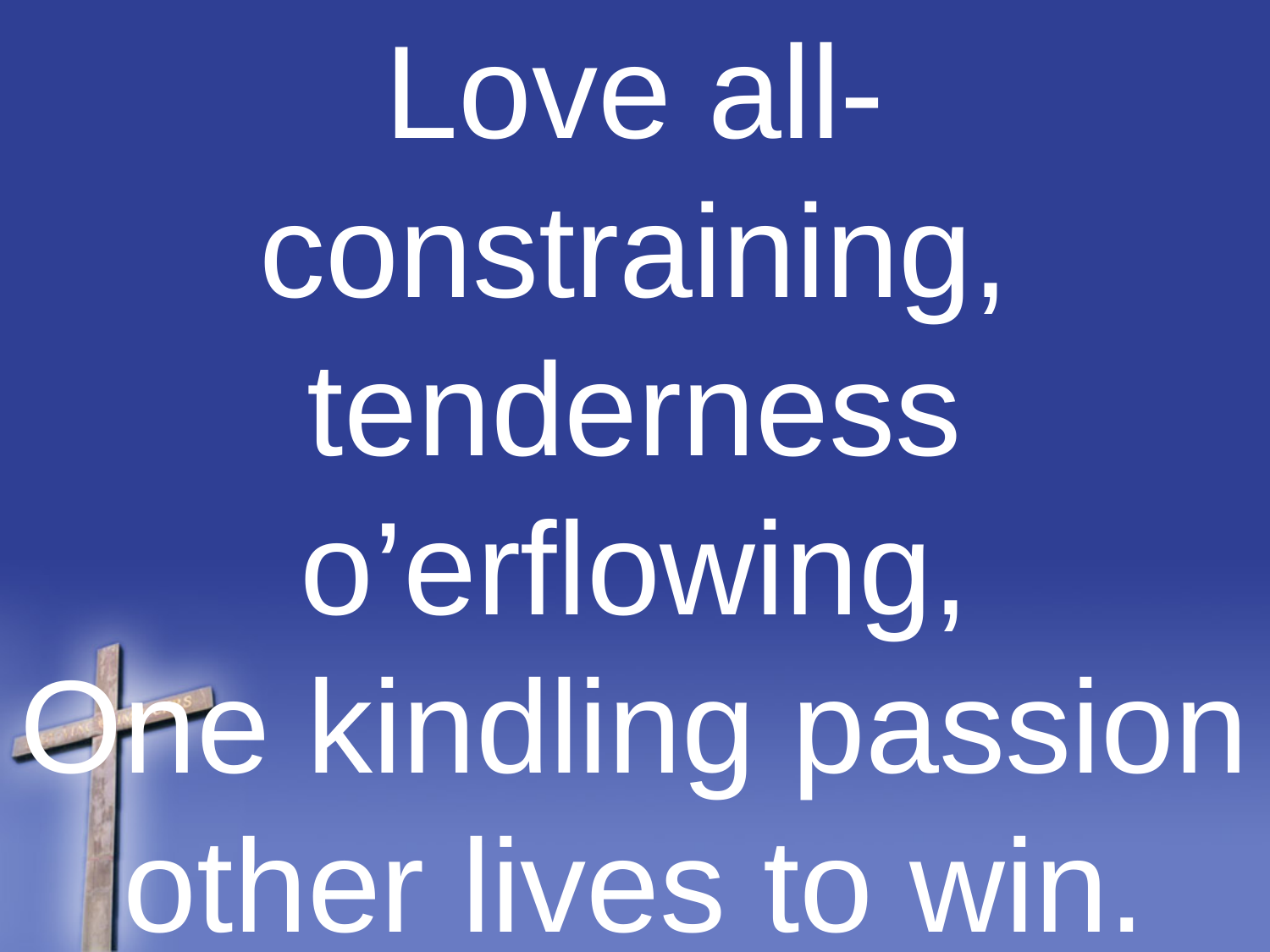

Love all-constraining, tenderness o’erflowing,
One kindling passion other lives to win.